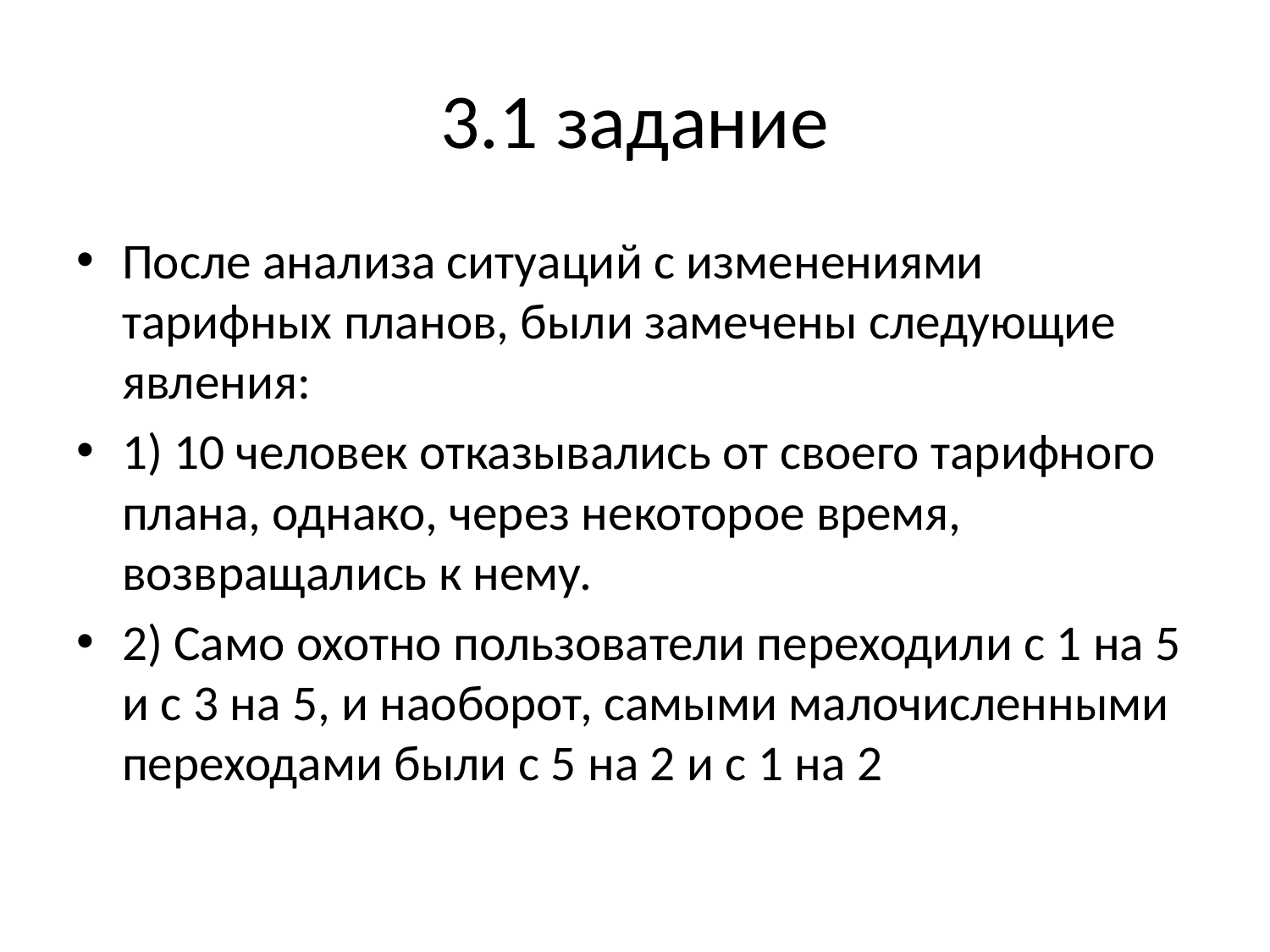

# 3.1 задание
После анализа ситуаций с изменениями тарифных планов, были замечены следующие явления:
1) 10 человек отказывались от своего тарифного плана, однако, через некоторое время, возвращались к нему.
2) Само охотно пользователи переходили с 1 на 5 и с 3 на 5, и наоборот, самыми малочисленными переходами были с 5 на 2 и с 1 на 2